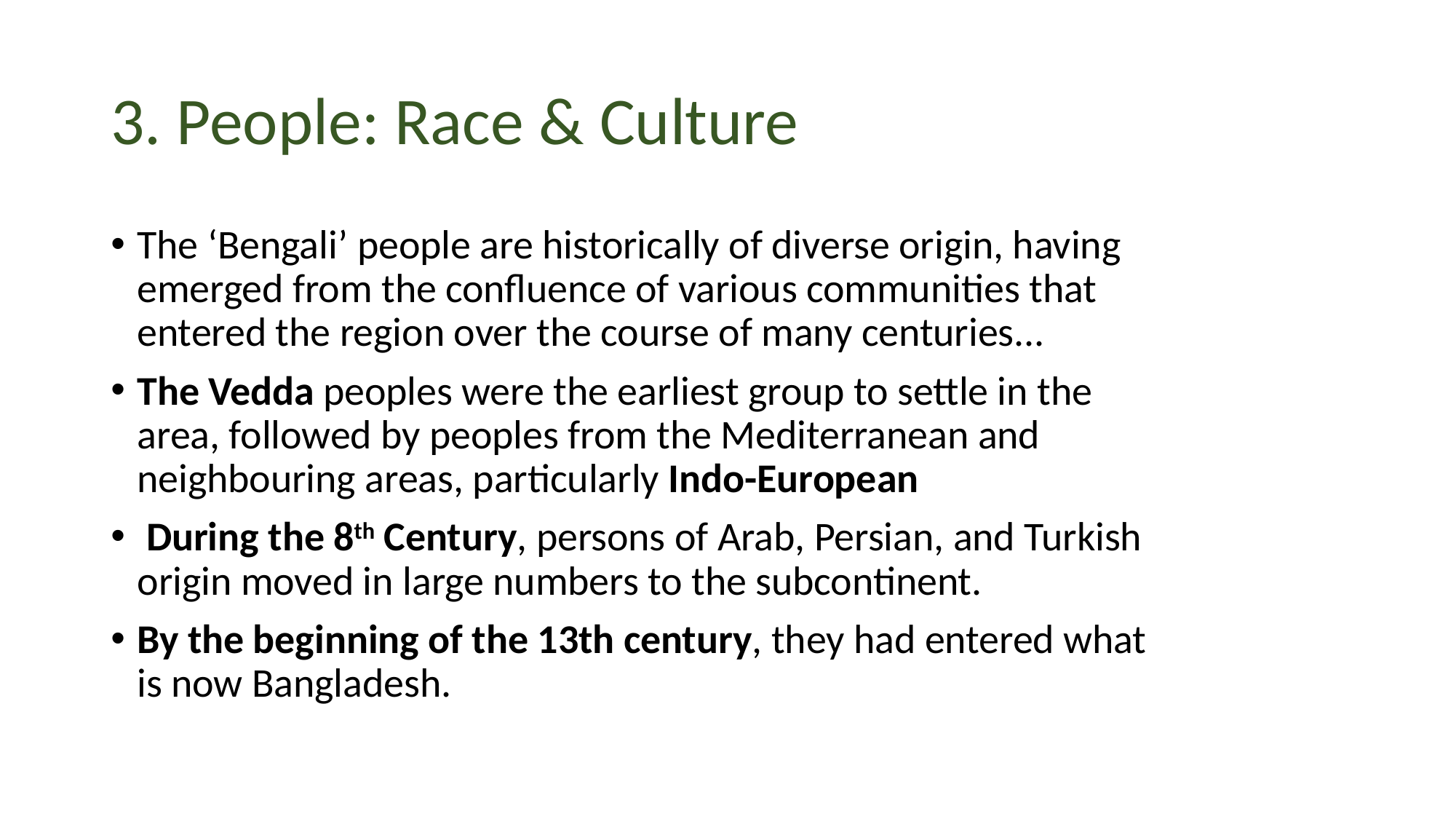

# 3. People: Race & Culture
The ‘Bengali’ people are historically of diverse origin, having emerged from the confluence of various communities that entered the region over the course of many centuries...
The Vedda peoples were the earliest group to settle in the area, followed by peoples from the Mediterranean and neighbouring areas, particularly Indo-European
 During the 8th Century, persons of Arab, Persian, and Turkish origin moved in large numbers to the subcontinent.
By the beginning of the 13th century, they had entered what is now Bangladesh.